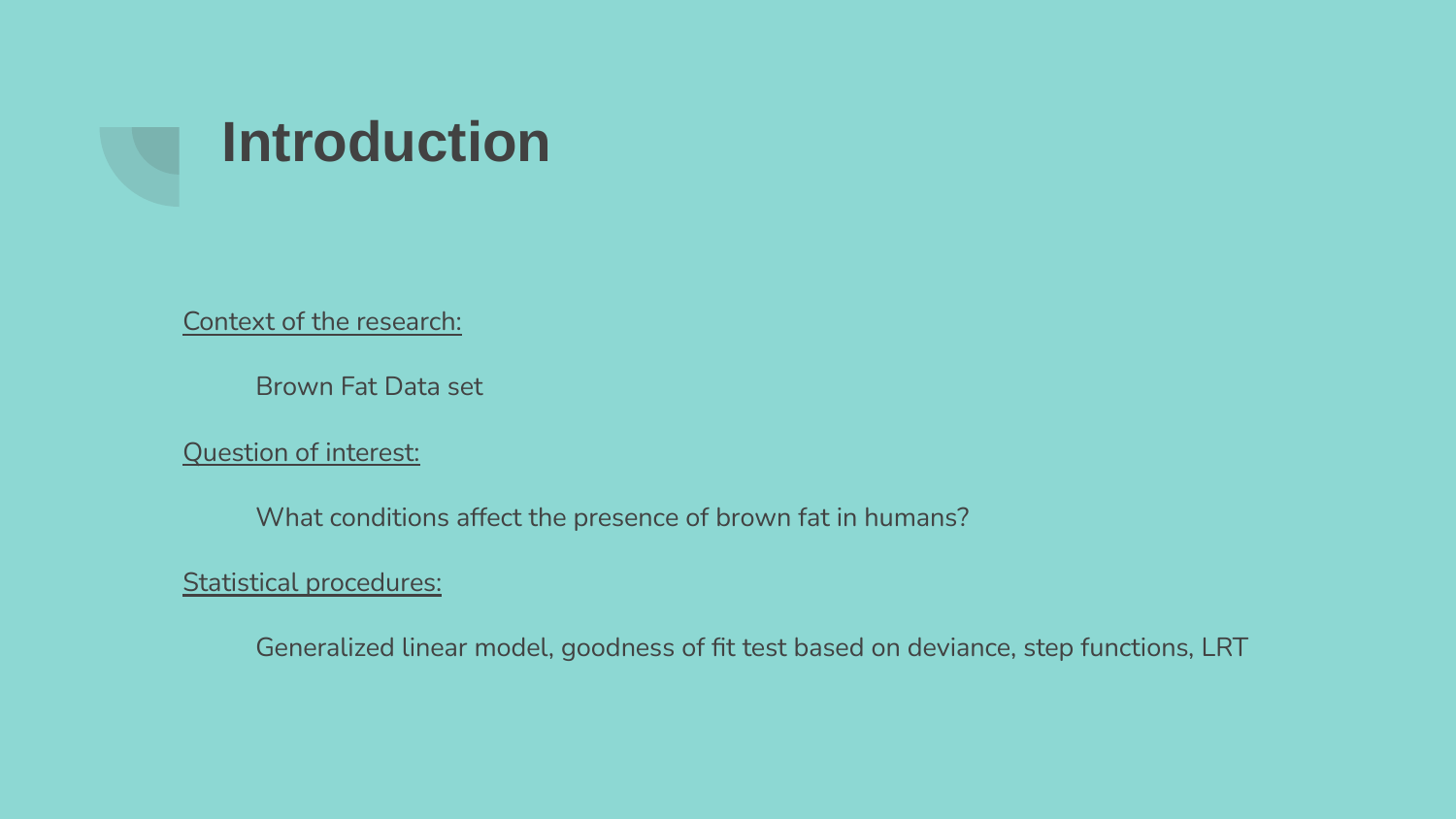

# Introduction
Context of the research:
Brown Fat Data set
Question of interest:
What conditions affect the presence of brown fat in humans?
Statistical procedures:
Generalized linear model, goodness of fit test based on deviance, step functions, LRT